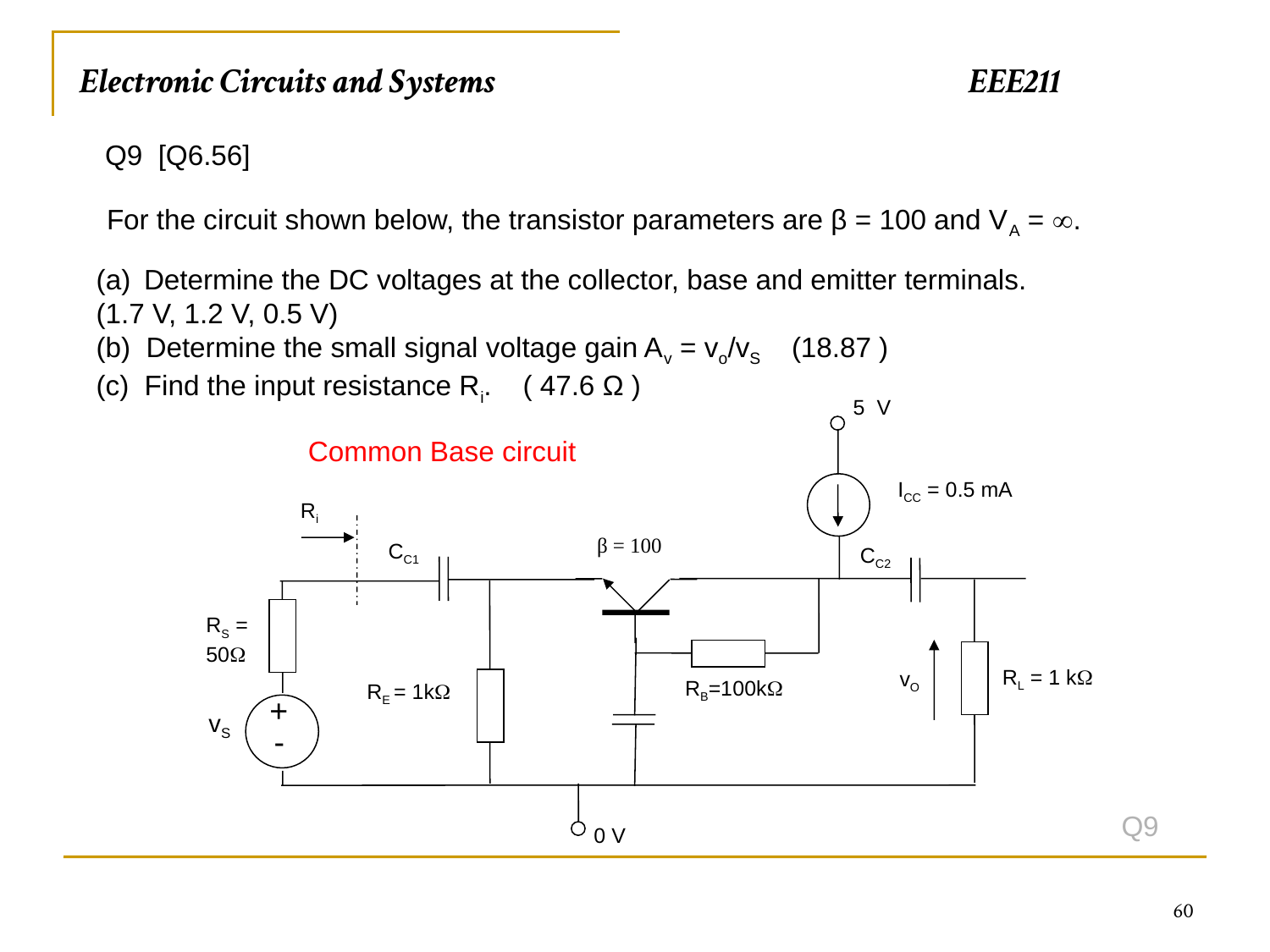

# Electronic Circuits and Systems			   	EEE211
Q9  [Q6.56]
For the circuit shown below, the transistor parameters are β = 100 and VA = ∞.
Determine the DC voltages at the collector, base and emitter terminals.
(1.7 V, 1.2 V, 0.5 V)
(b)  Determine the small signal voltage gain Av = vo/vS       (18.87 )
(c)  Find the input resistance Ri.    ( 47.6 Ω )
5  V

ICC = 0.5 mA

Ri

β = 100

CC1
CC2

RS = 50Ω

RL = 1 kΩ
vO
RB=100kΩ

RE = 1kΩ
+

-

vS

0 V

Common Base circuit
Q9
60